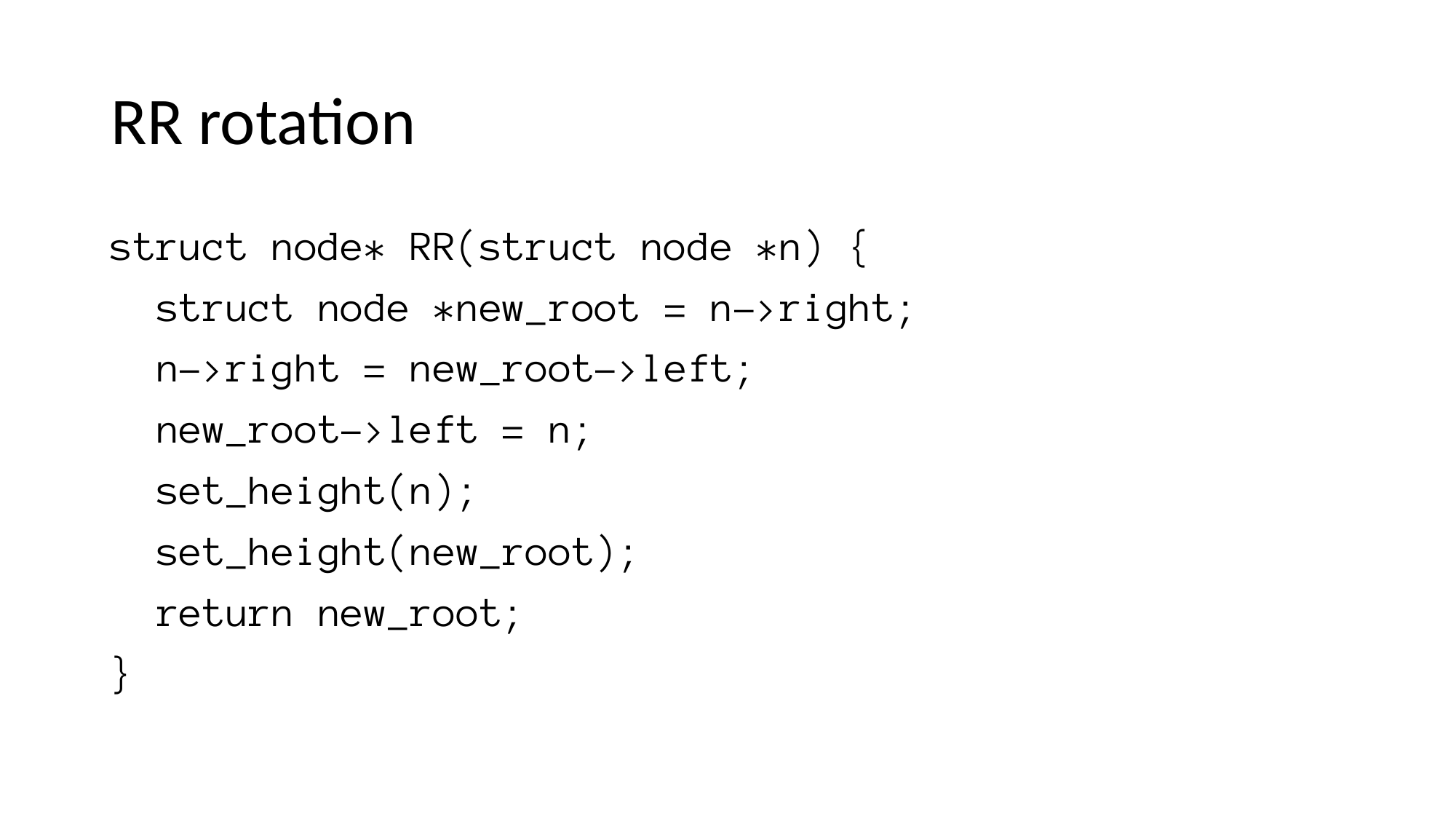

# RR rotation
struct node* RR(struct node *n) {
  struct node *new_root = n->right;
  n->right = new_root->left;
  new_root->left = n;
  set_height(n);
  set_height(new_root);
  return new_root;
}